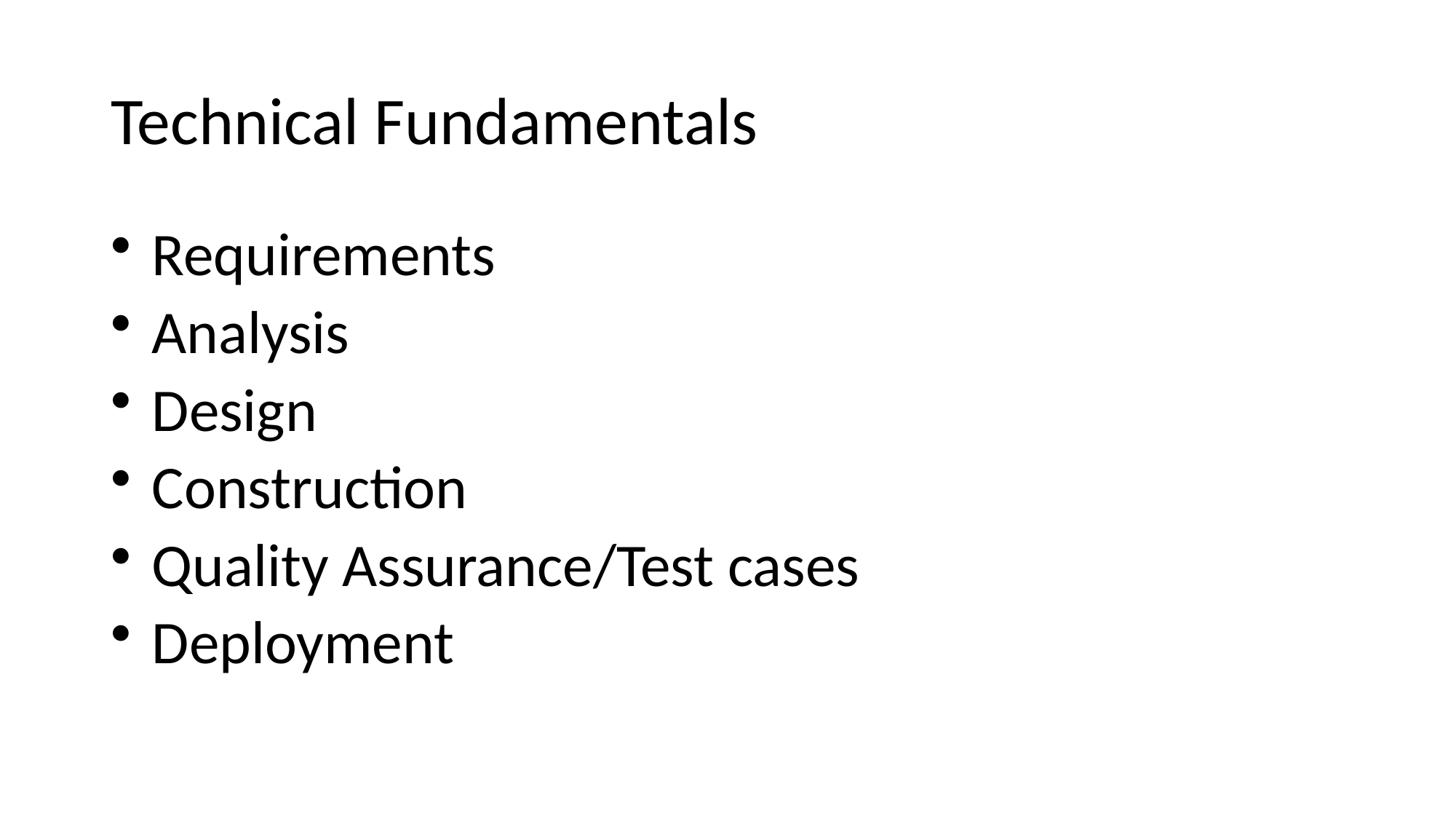

# Technical Fundamentals
Requirements
Analysis
Design
Construction
Quality Assurance/Test cases
Deployment